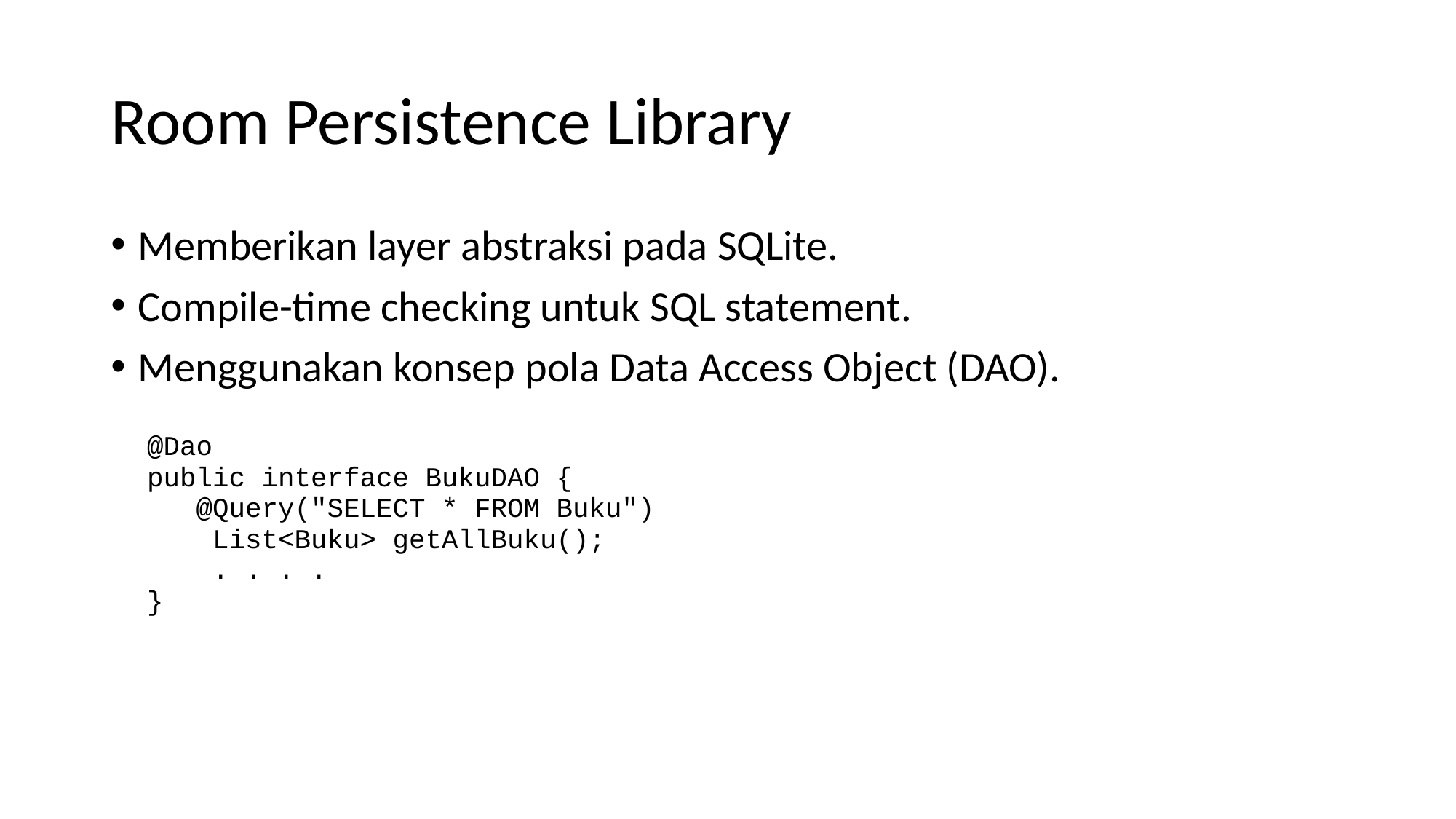

# Room Persistence Library
Memberikan layer abstraksi pada SQLite.
Compile-time checking untuk SQL statement.
Menggunakan konsep pola Data Access Object (DAO).

| @Dao public interface BukuDAO { @Query("SELECT \* FROM Buku") List<Buku> getAllBuku(); . . . . } |
| --- |